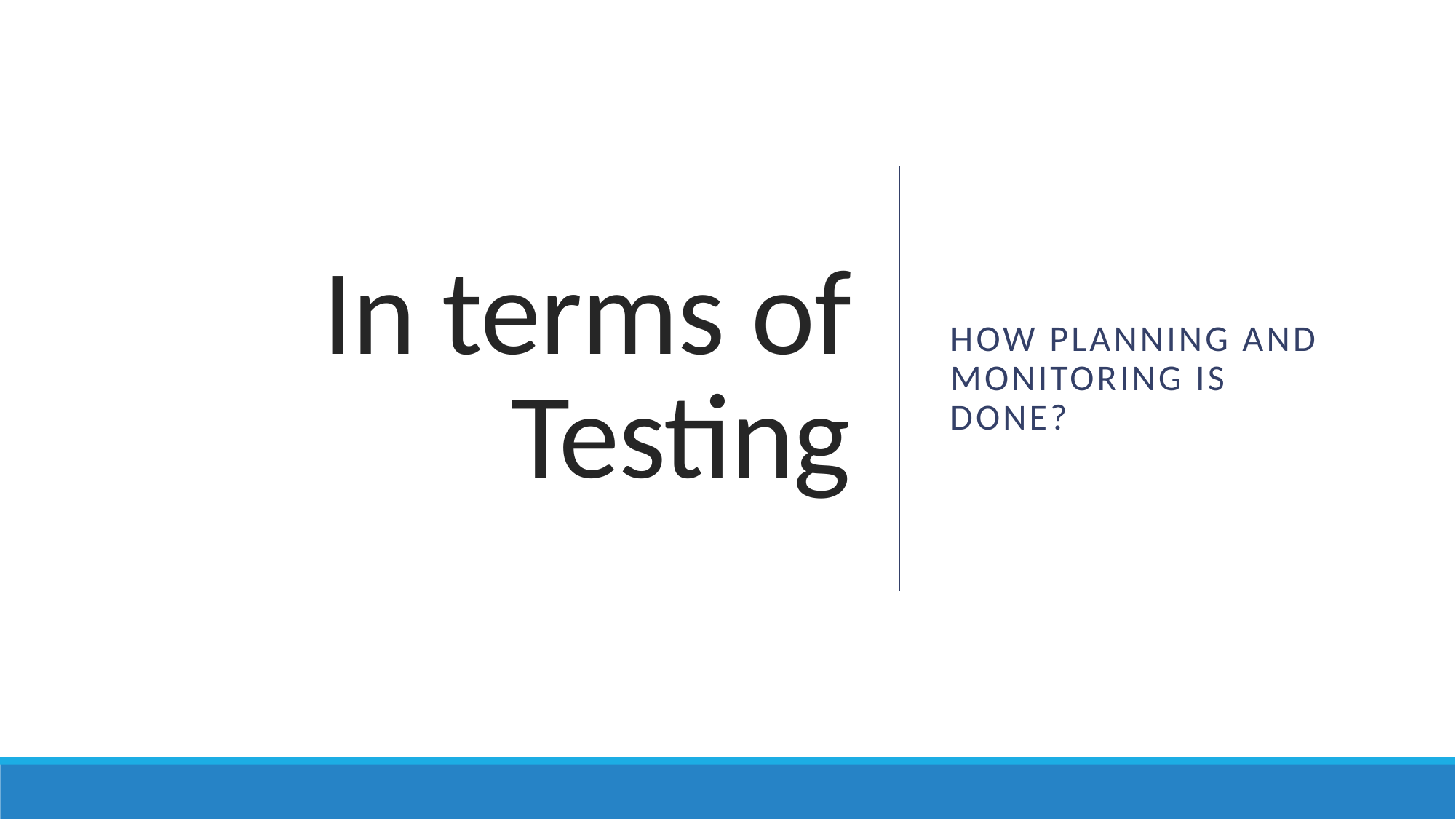

# In terms of Testing
How planning and Monitoring is done?